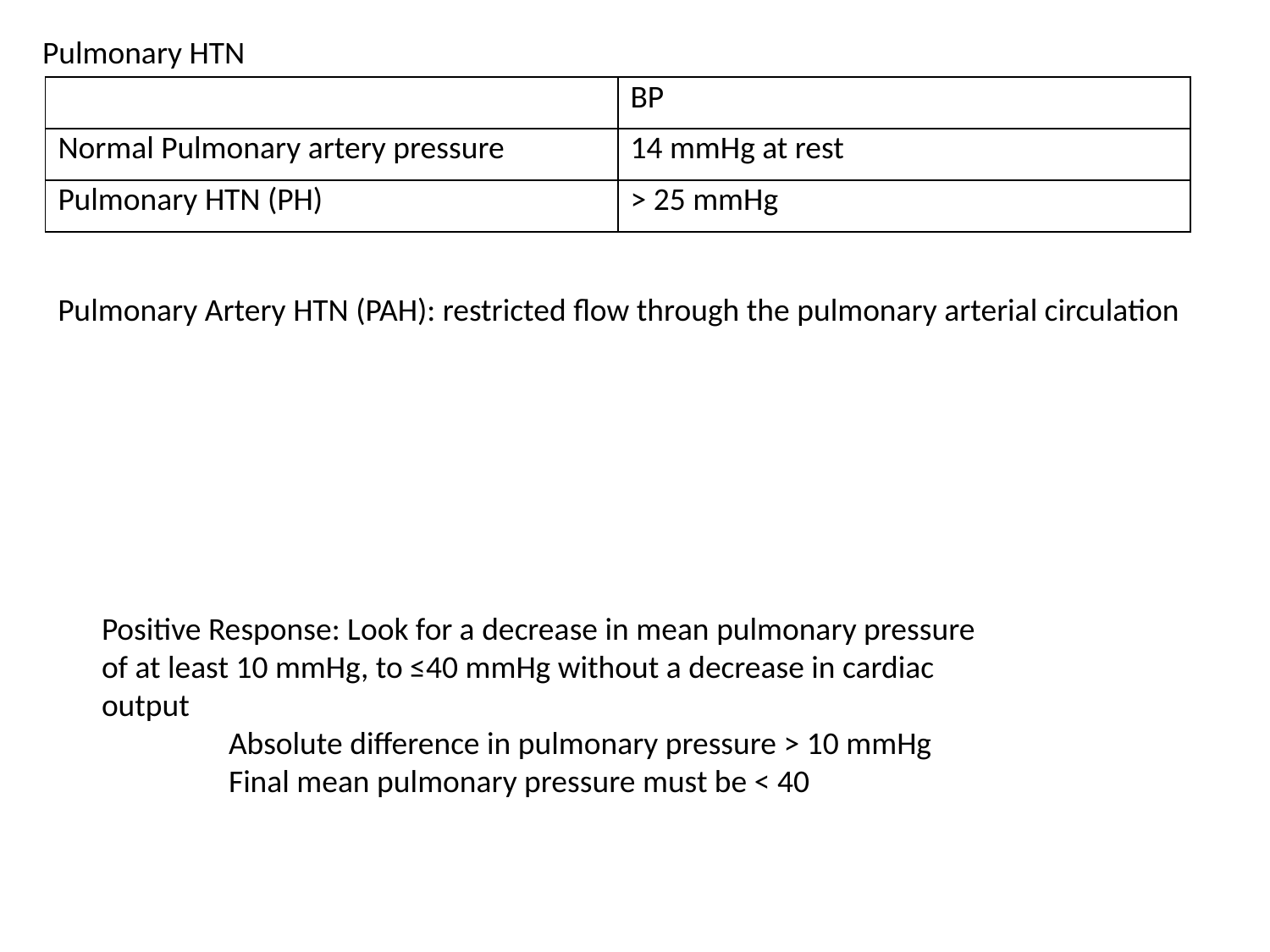

Pulmonary HTN
|  | BP |
| --- | --- |
| Normal Pulmonary artery pressure | 14 mmHg at rest |
| Pulmonary HTN (PH) | > 25 mmHg |
Pulmonary Artery HTN (PAH): restricted flow through the pulmonary arterial circulation
Positive Response: Look for a decrease in mean pulmonary pressure of at least 10 mmHg, to ≤40 mmHg without a decrease in cardiac output
	Absolute difference in pulmonary pressure > 10 mmHg
	Final mean pulmonary pressure must be < 40